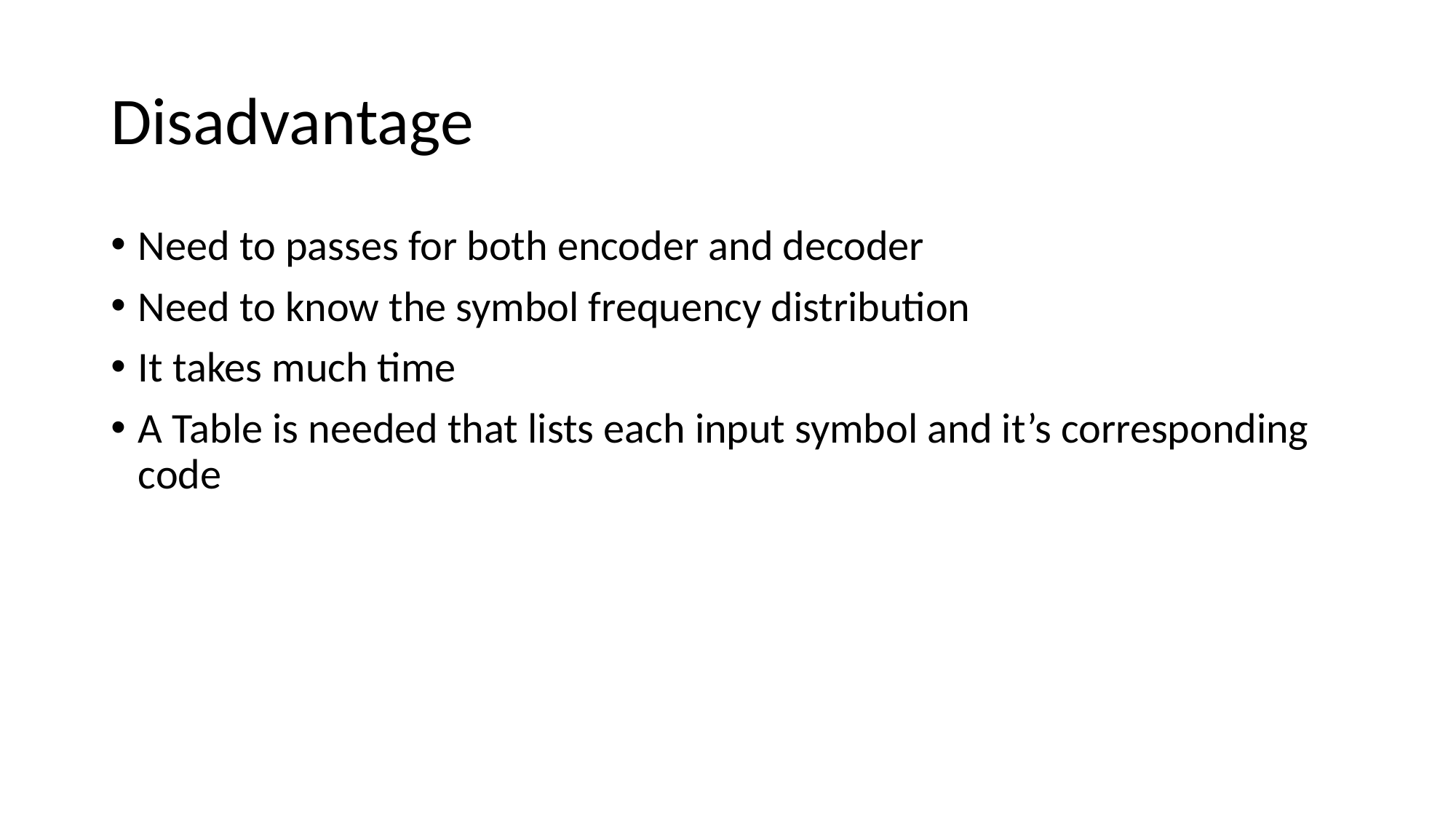

# Disadvantage
Need to passes for both encoder and decoder
Need to know the symbol frequency distribution
It takes much time
A Table is needed that lists each input symbol and it’s corresponding code